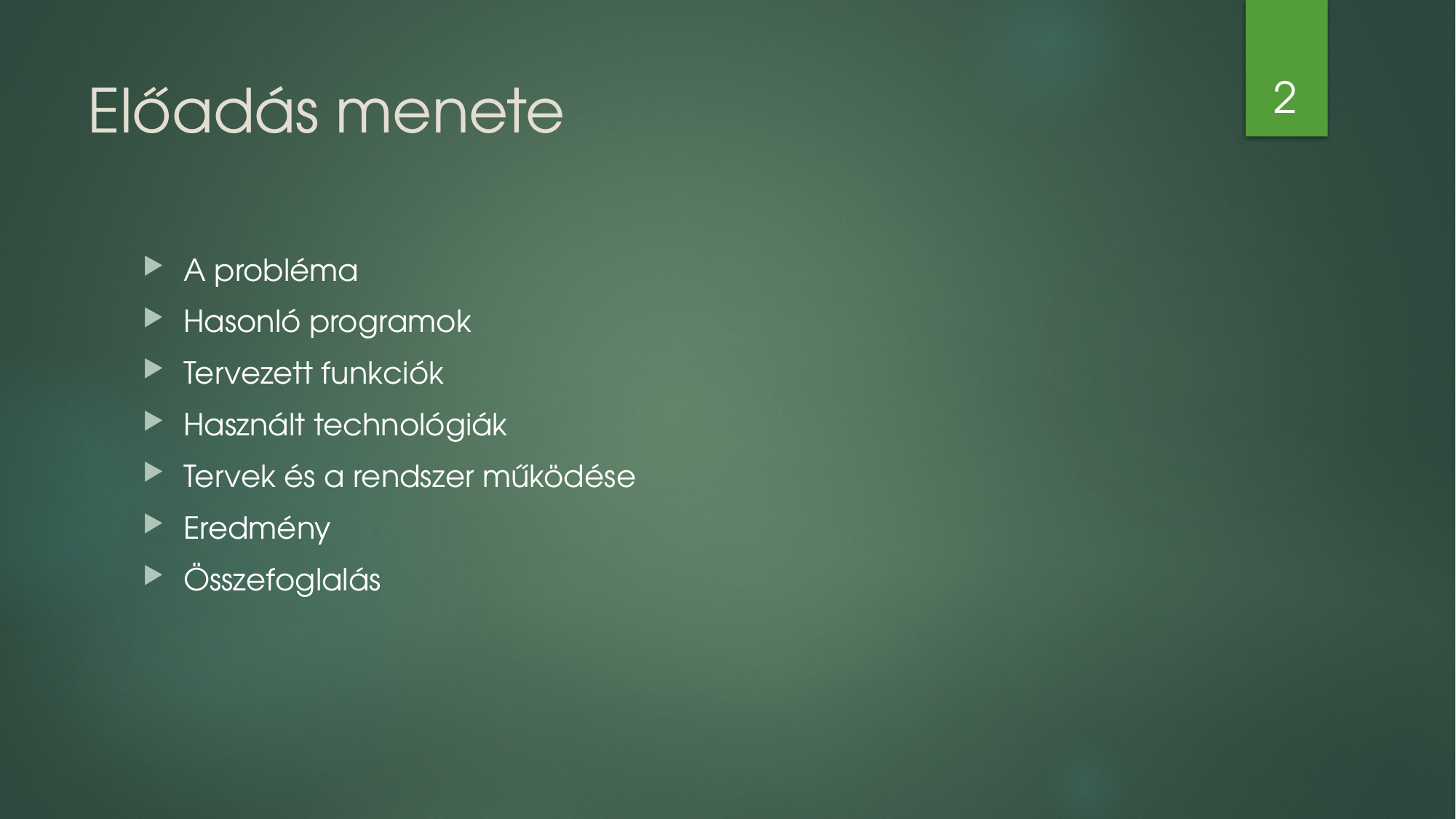

2
# Előadás menete
A probléma
Hasonló programok
Tervezett funkciók
Használt technológiák
Tervek és a rendszer működése
Eredmény
Összefoglalás